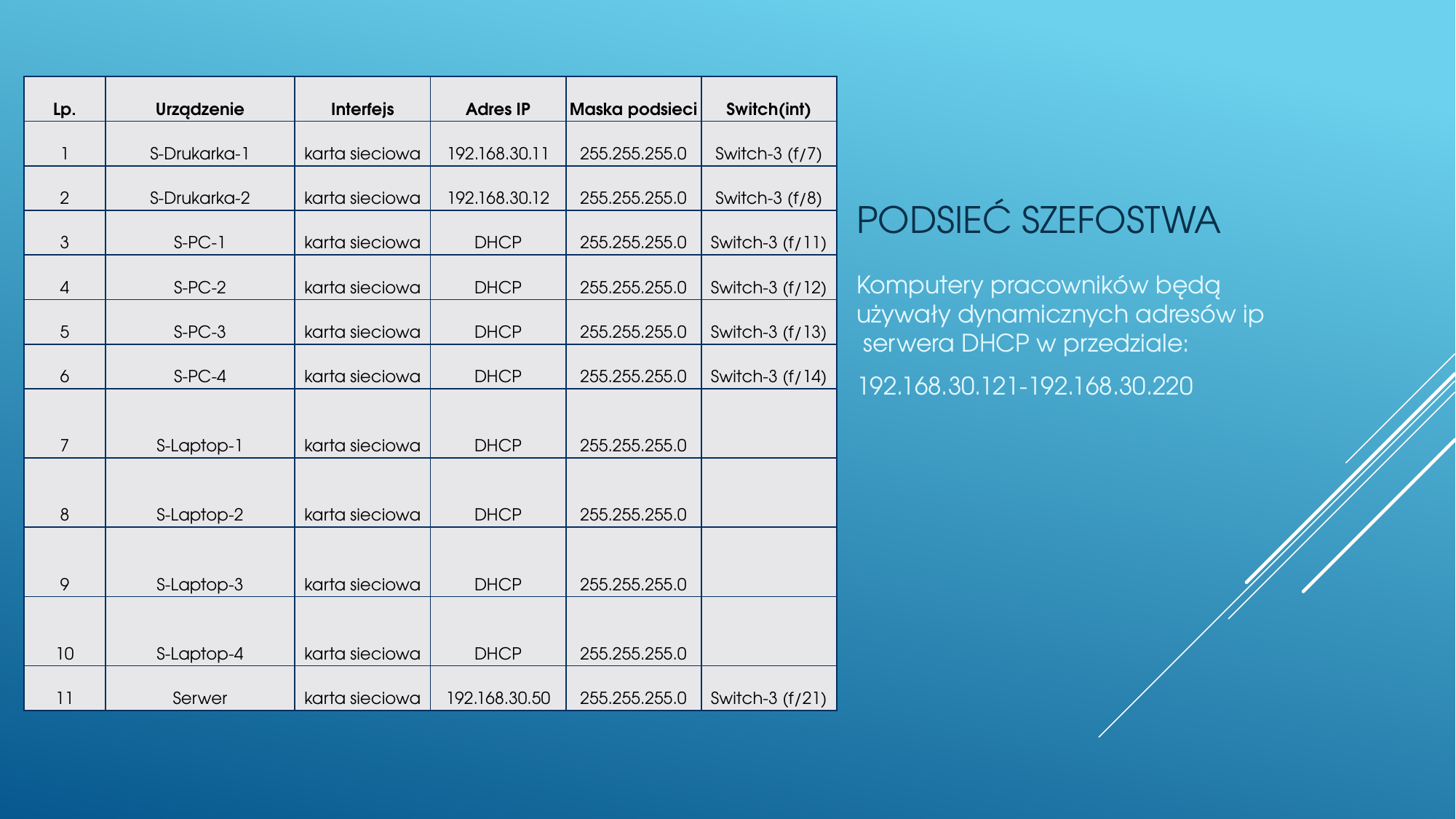

| Lp. | Urządzenie | Interfejs | Adres IP | Maska podsieci | Switch(int) |
| --- | --- | --- | --- | --- | --- |
| 1 | S-Drukarka-1 | karta sieciowa | 192.168.30.11 | 255.255.255.0 | Switch-3 (f/7) |
| 2 | S-Drukarka-2 | karta sieciowa | 192.168.30.12 | 255.255.255.0 | Switch-3 (f/8) |
| 3 | S-PC-1 | karta sieciowa | DHCP | 255.255.255.0 | Switch-3 (f/11) |
| 4 | S-PC-2 | karta sieciowa | DHCP | 255.255.255.0 | Switch-3 (f/12) |
| 5 | S-PC-3 | karta sieciowa | DHCP | 255.255.255.0 | Switch-3 (f/13) |
| 6 | S-PC-4 | karta sieciowa | DHCP | 255.255.255.0 | Switch-3 (f/14) |
| 7 | S-Laptop-1 | karta sieciowa | DHCP | 255.255.255.0 |  |
| 8 | S-Laptop-2 | karta sieciowa | DHCP | 255.255.255.0 |  |
| 9 | S-Laptop-3 | karta sieciowa | DHCP | 255.255.255.0 |  |
| 10 | S-Laptop-4 | karta sieciowa | DHCP | 255.255.255.0 |  |
| 11 | Serwer | karta sieciowa | 192.168.30.50 | 255.255.255.0 | Switch-3 (f/21) |
# Podsieć szefostwa
Komputery pracowników będą używały dynamicznych adresów ip  serwera DHCP w przedziale:
192.168.30.121-192.168.30.220